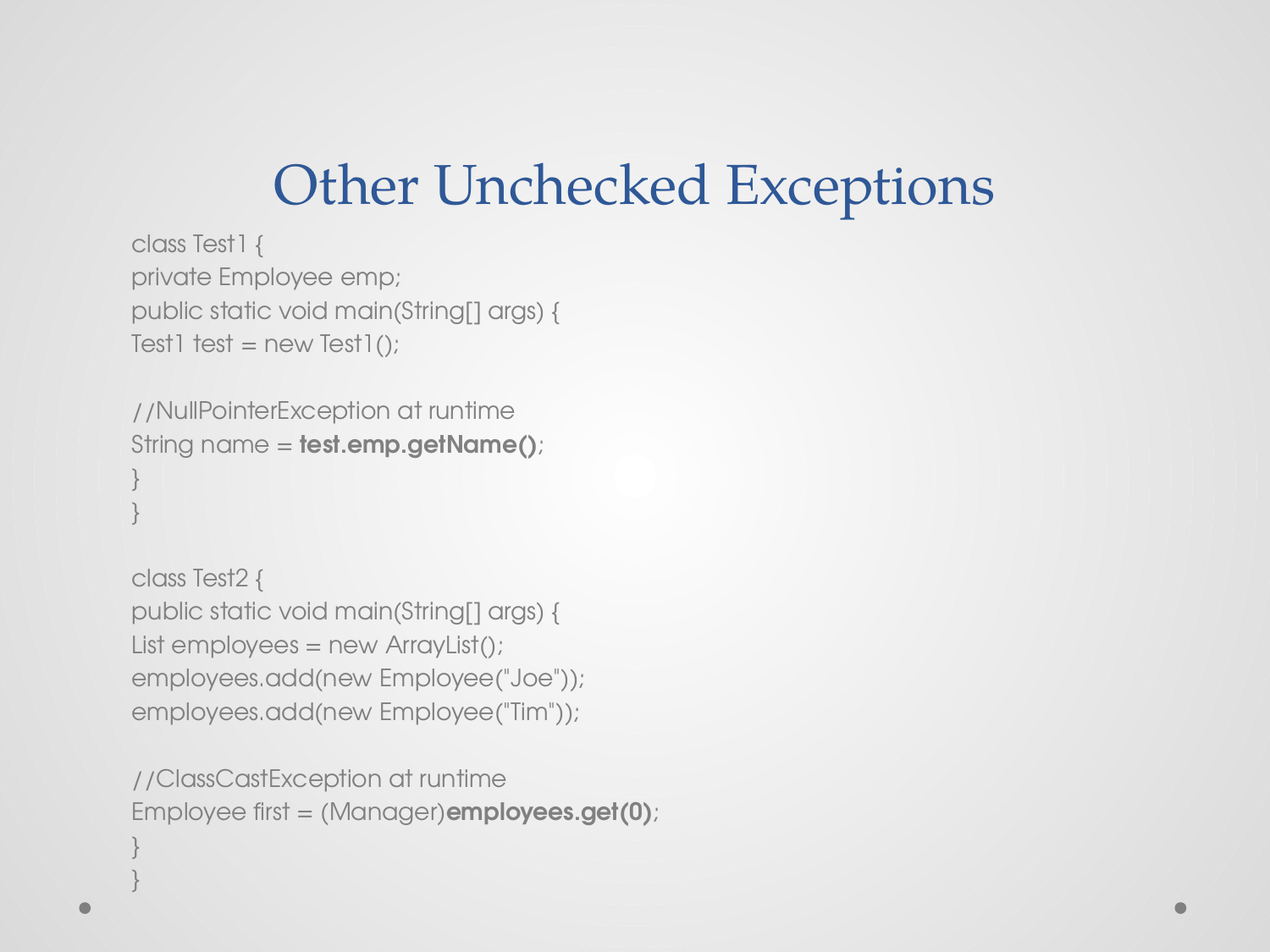

# Other Unchecked Exceptions
class Test1 {
private Employee emp;
			public static void main(String[] args) {
				Test1 test = new Test1();

//NullPointerException at runtime
				String name = test.emp.getName();
}
		}

		class Test2 {
			public static void main(String[] args) {
				List employees = new ArrayList();
				employees.add(new Employee("Joe"));
				employees.add(new Employee("Tim"));

//ClassCastException at runtime
				Employee first = (Manager)employees.get(0);
}
		}